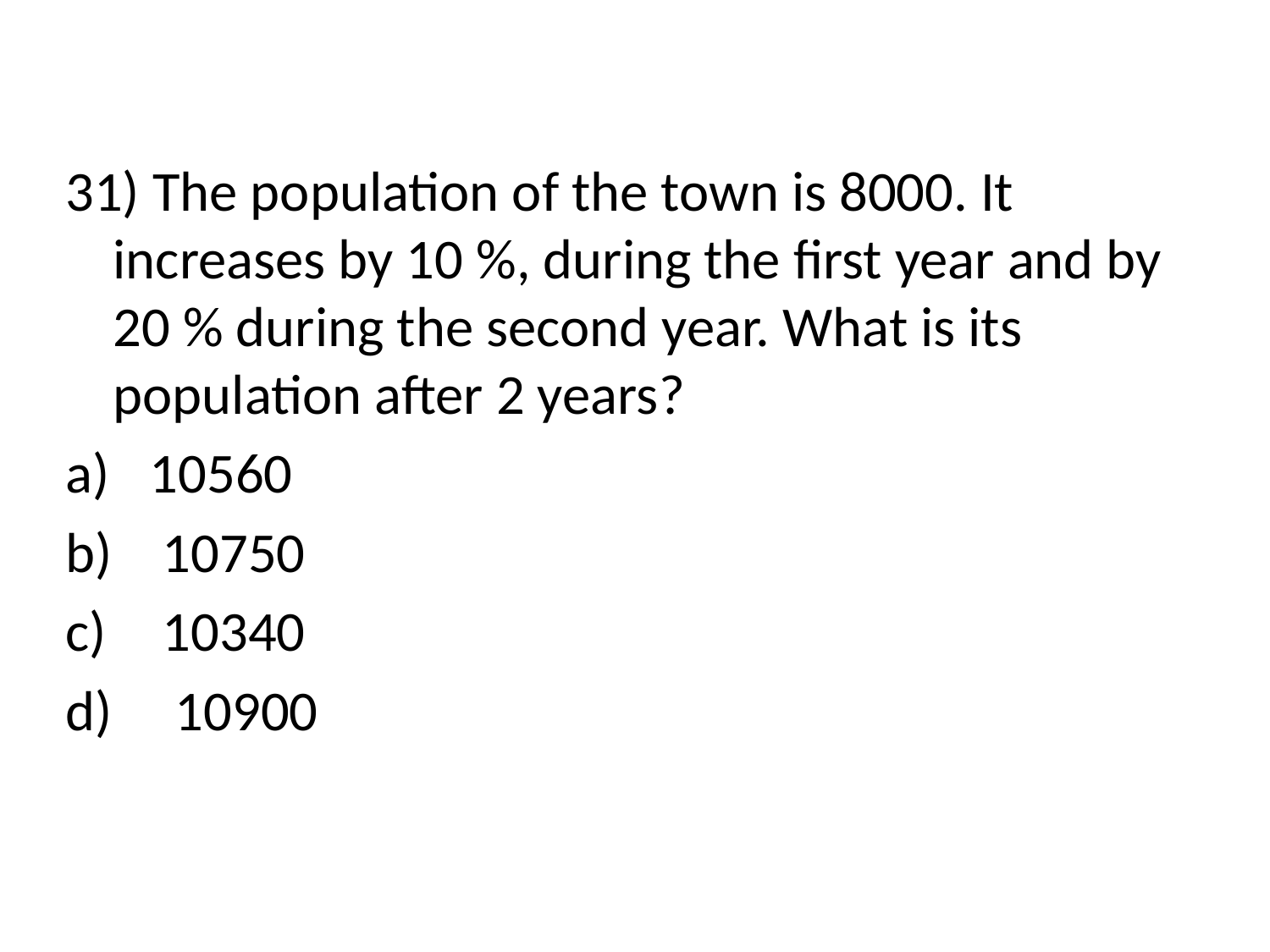

31) The population of the town is 8000. It increases by 10 %, during the first year and by 20 % during the second year. What is its population after 2 years?
 10560
  10750
  10340
   10900